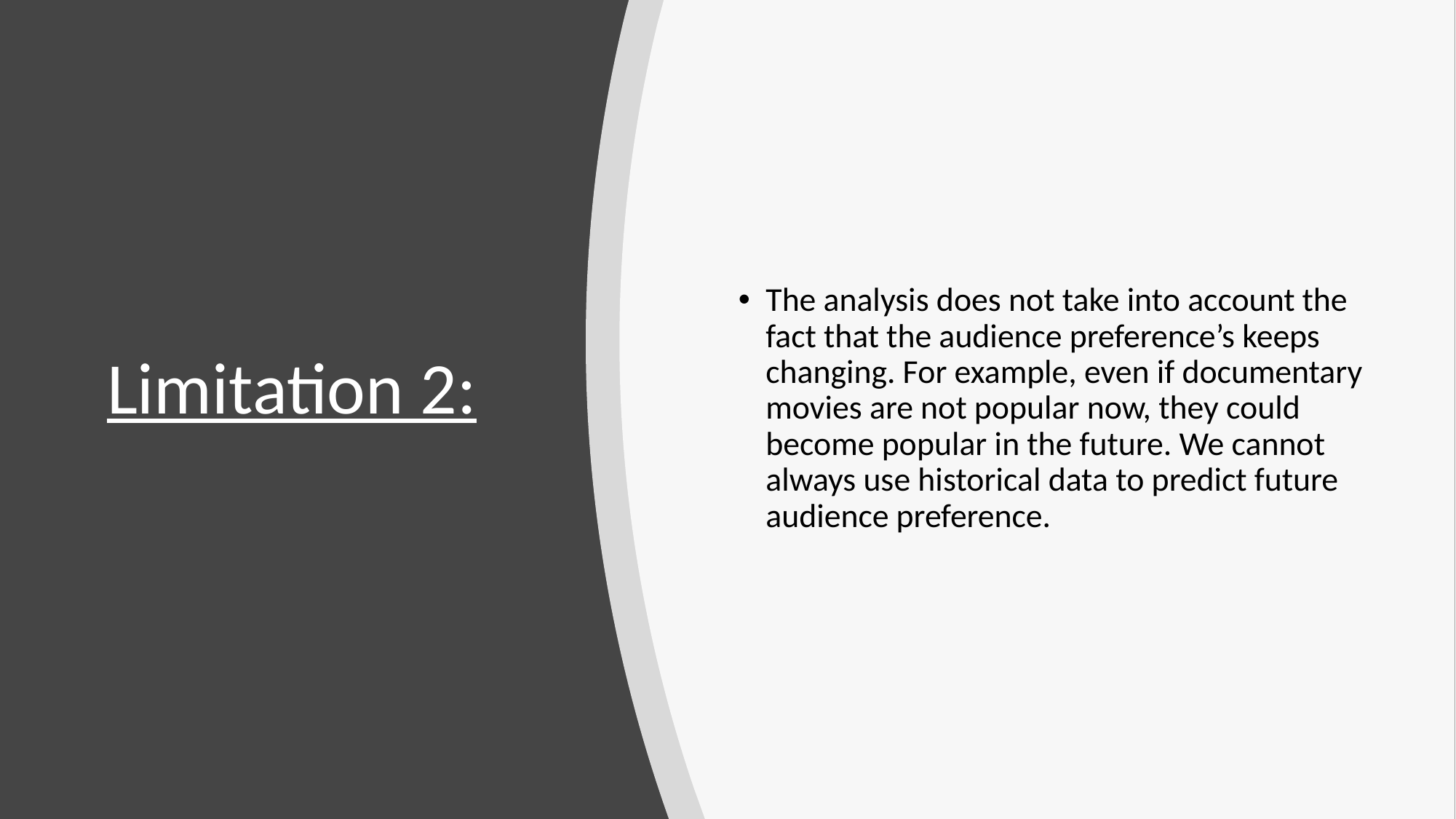

The analysis does not take into account the fact that the audience preference’s keeps changing. For example, even if documentary movies are not popular now, they could become popular in the future. We cannot always use historical data to predict future audience preference.

# Limitation 2: